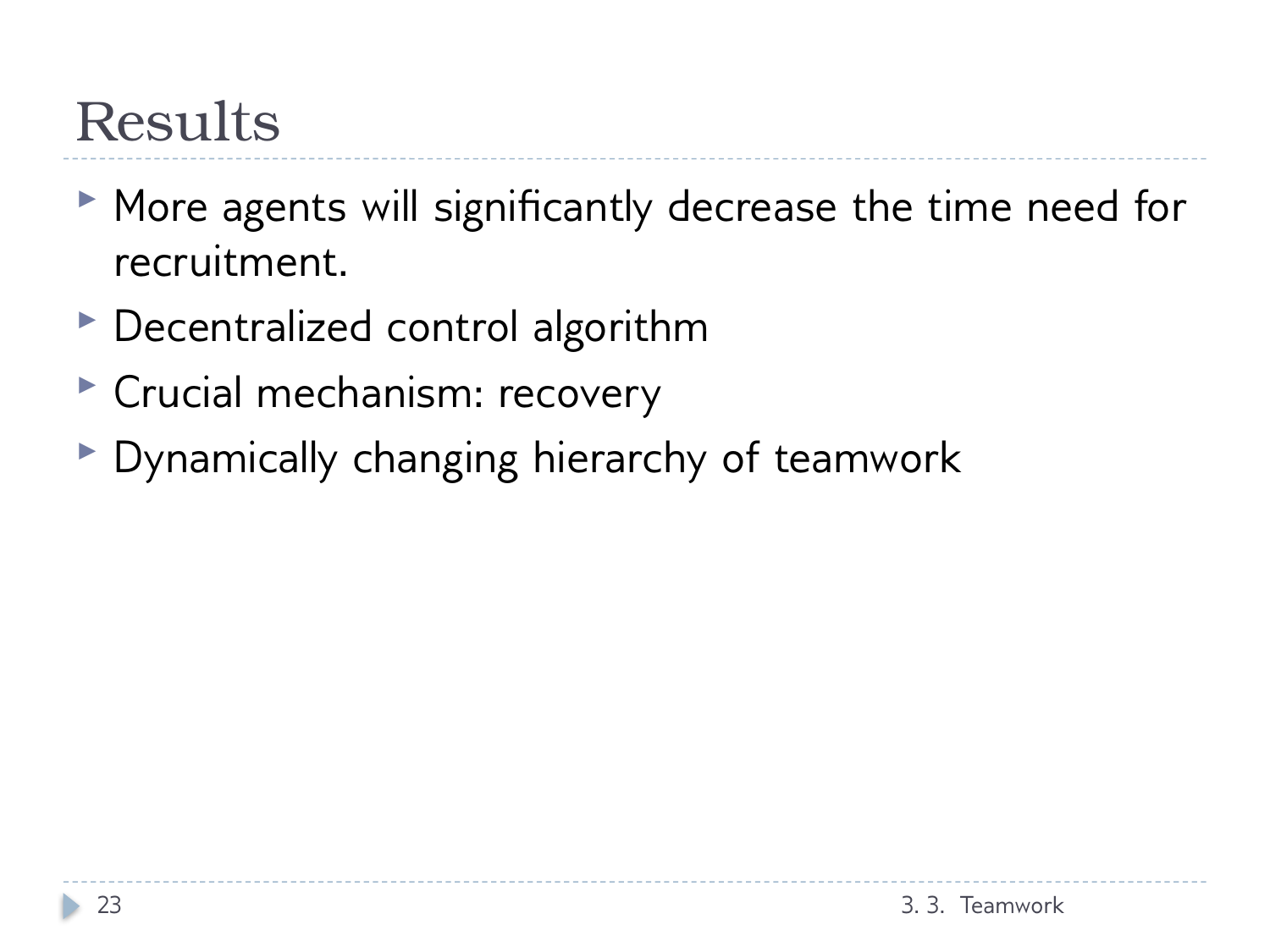

# Results
More agents will significantly decrease the time need for recruitment.
Decentralized control algorithm
Crucial mechanism: recovery
Dynamically changing hierarchy of teamwork
23
3. 3.  Teamwork